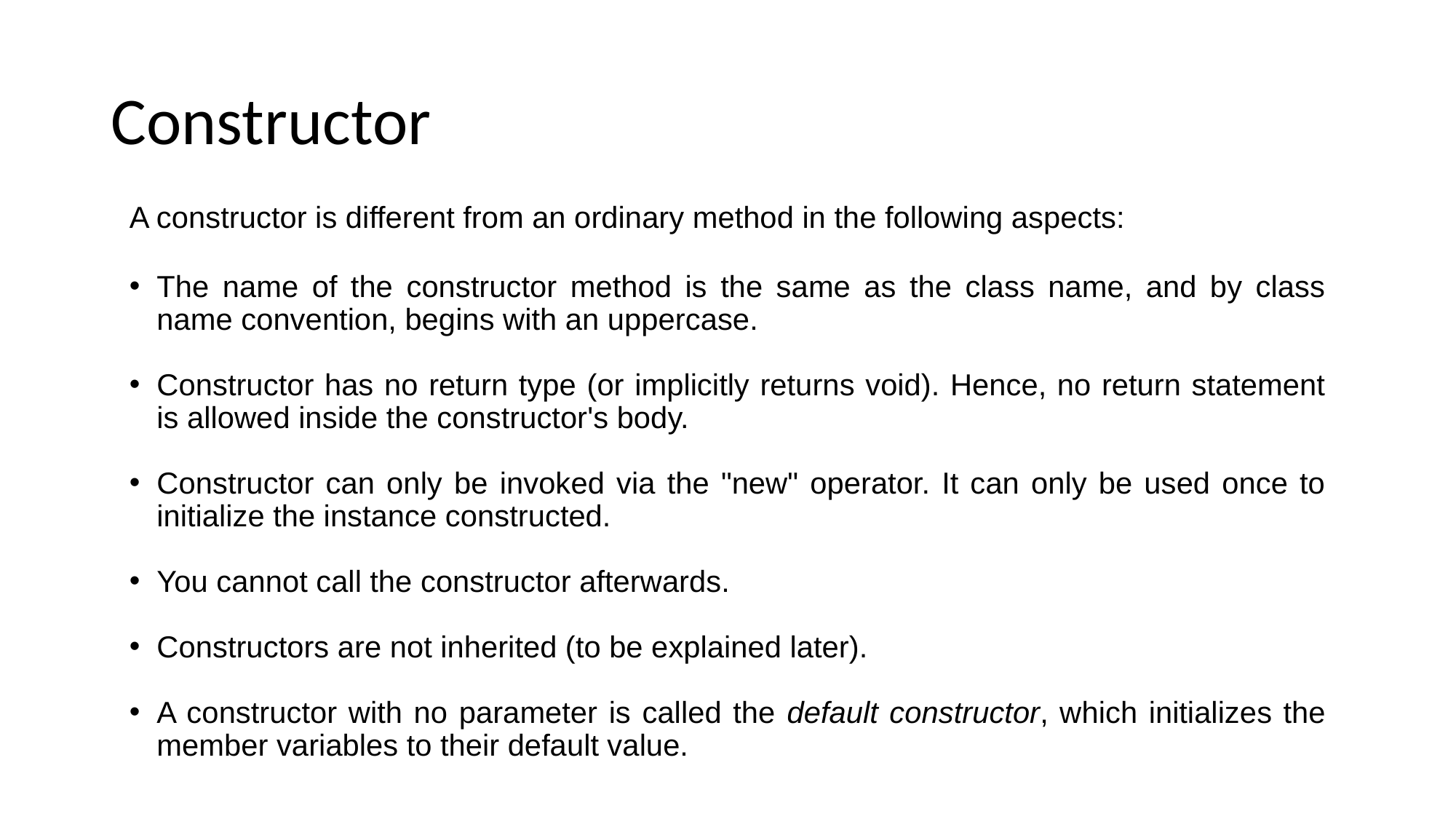

# Constructor
A constructor is different from an ordinary method in the following aspects:

The name of the constructor method is the same as the class name, and by class name convention, begins with an uppercase.

Constructor has no return type (or implicitly returns void). Hence, no return statement is allowed inside the constructor's body.

Constructor can only be invoked via the "new" operator. It can only be used once to initialize the instance constructed.

You cannot call the constructor afterwards.

Constructors are not inherited (to be explained later).

A constructor with no parameter is called the default constructor, which initializes the member variables to their default value.